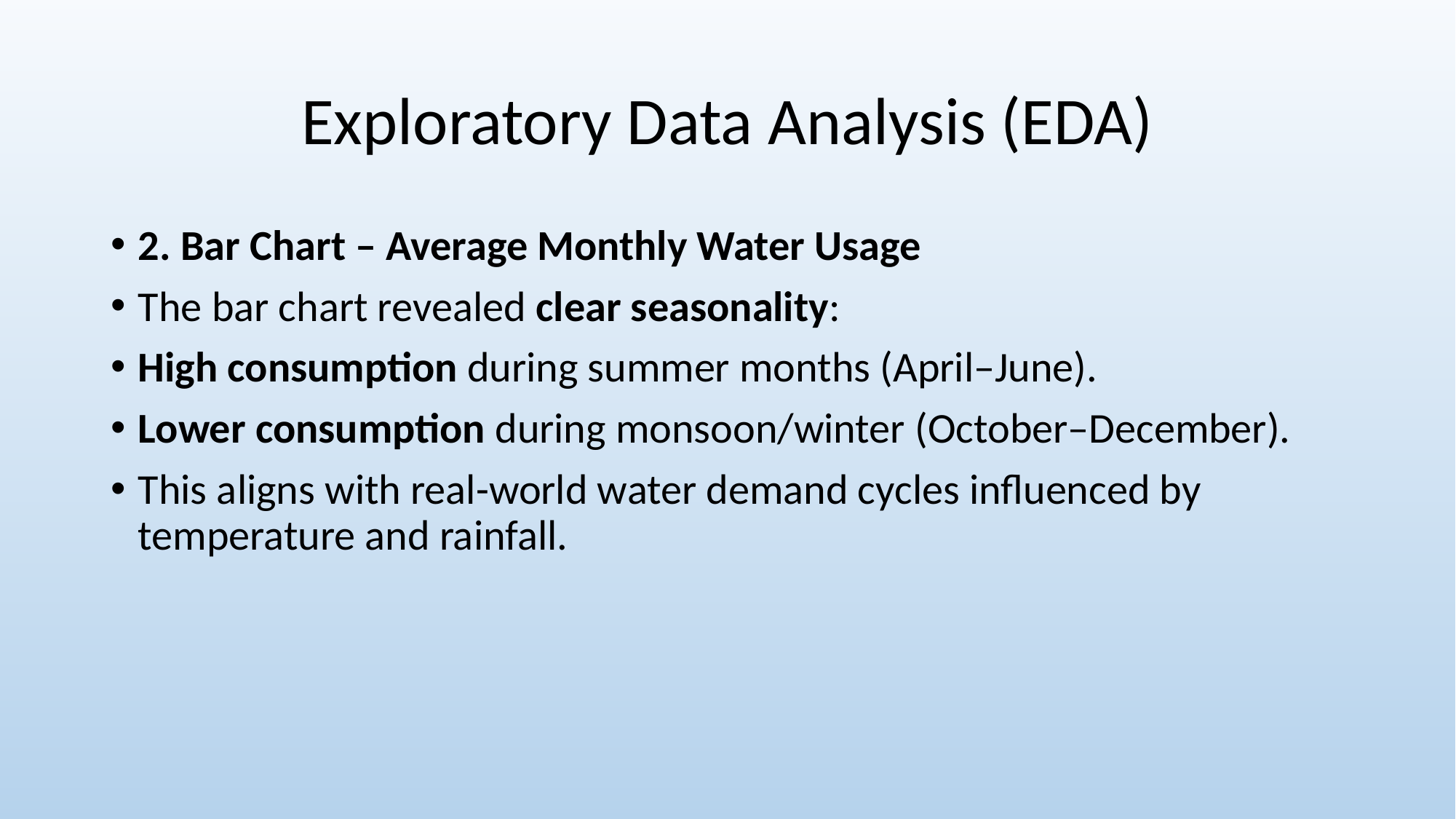

# Exploratory Data Analysis (EDA)
2. Bar Chart – Average Monthly Water Usage
The bar chart revealed clear seasonality:
High consumption during summer months (April–June).
Lower consumption during monsoon/winter (October–December).
This aligns with real-world water demand cycles influenced by temperature and rainfall.